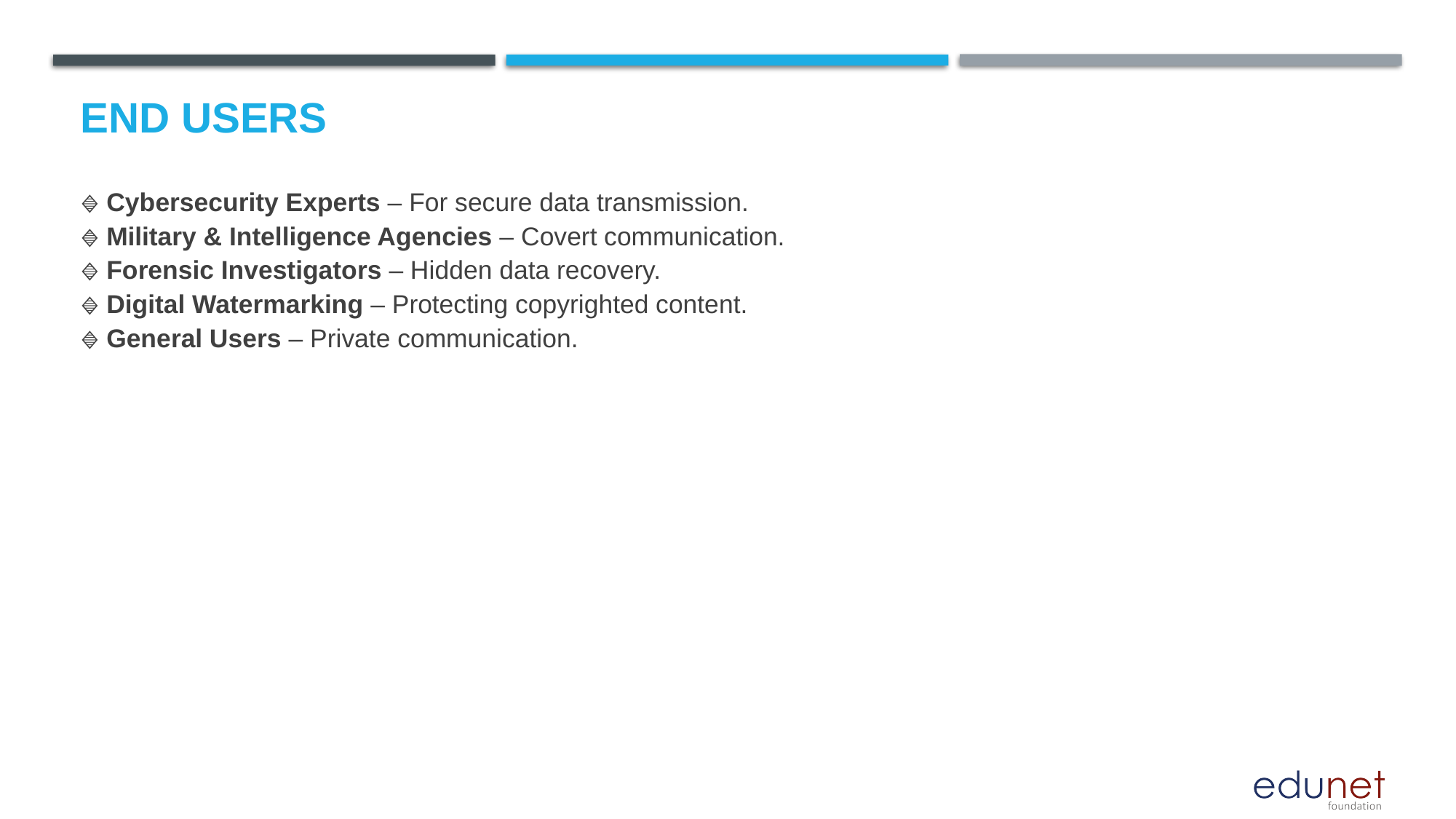

# End users
🔹 Cybersecurity Experts – For secure data transmission.
🔹 Military & Intelligence Agencies – Covert communication.
🔹 Forensic Investigators – Hidden data recovery.
🔹 Digital Watermarking – Protecting copyrighted content.
🔹 General Users – Private communication.